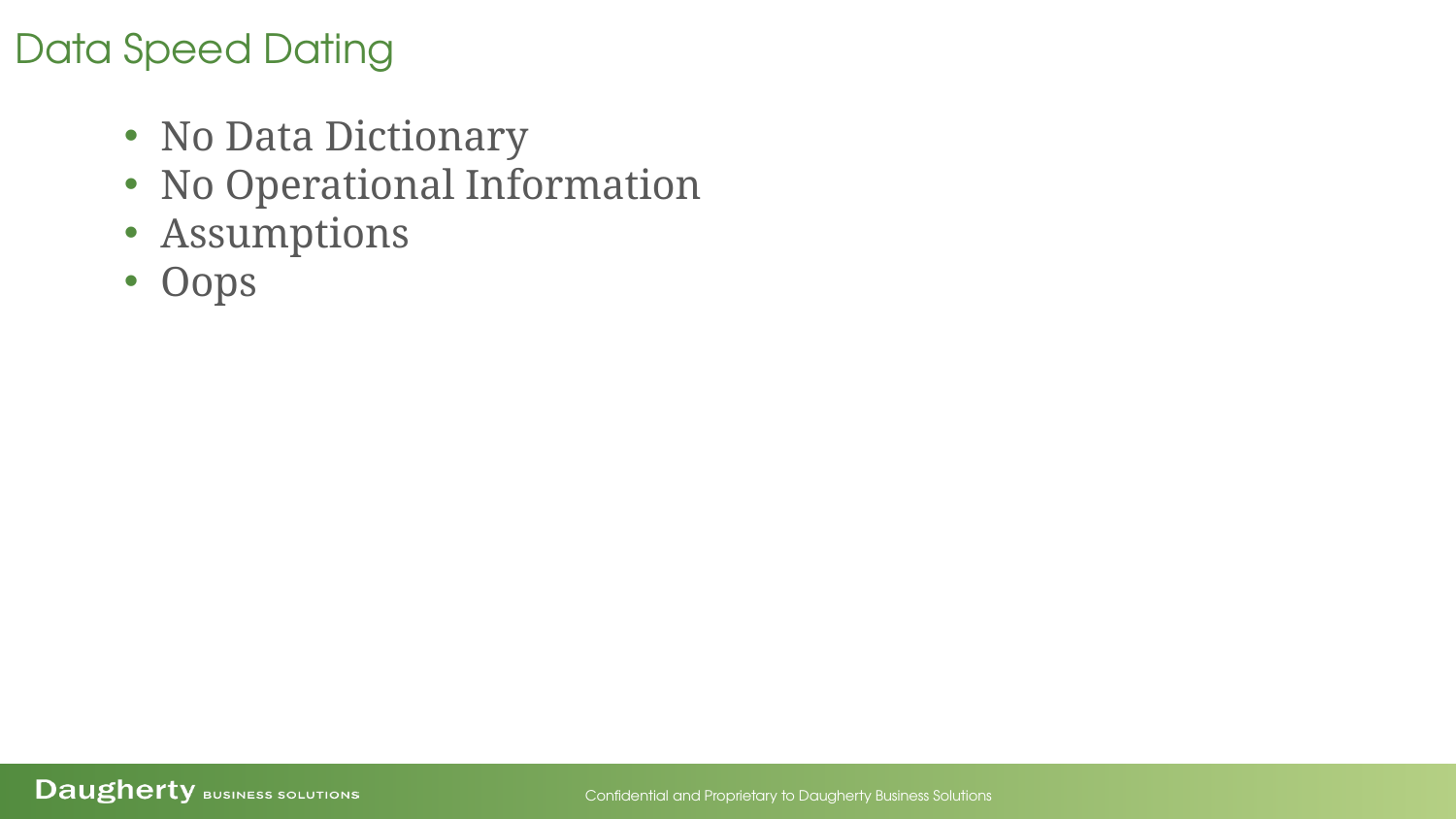

Data Speed Dating
No Data Dictionary
No Operational Information
Assumptions
Oops